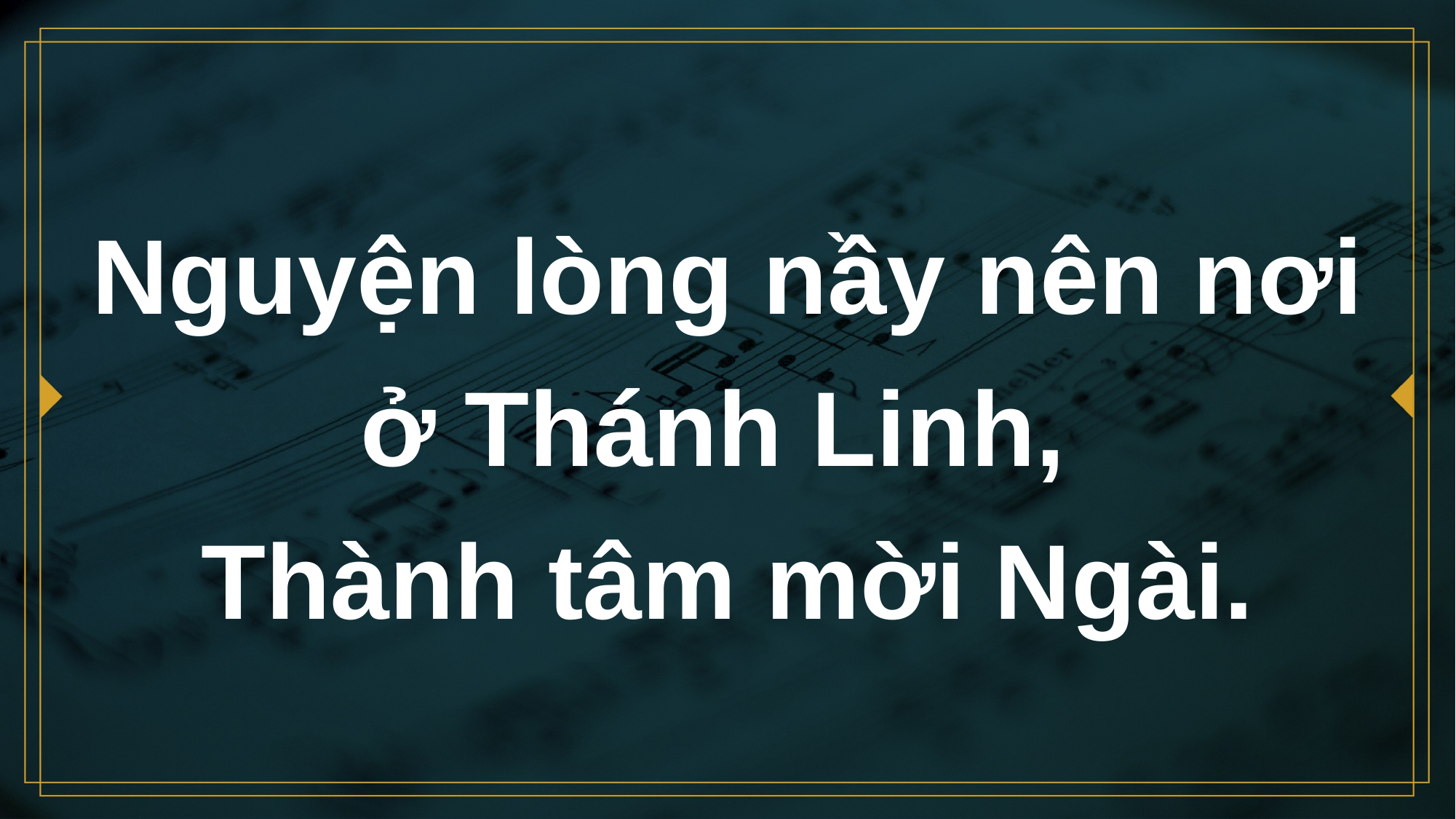

# Nguyện lòng nầy nên nơi ở Thánh Linh, Thành tâm mời Ngài.